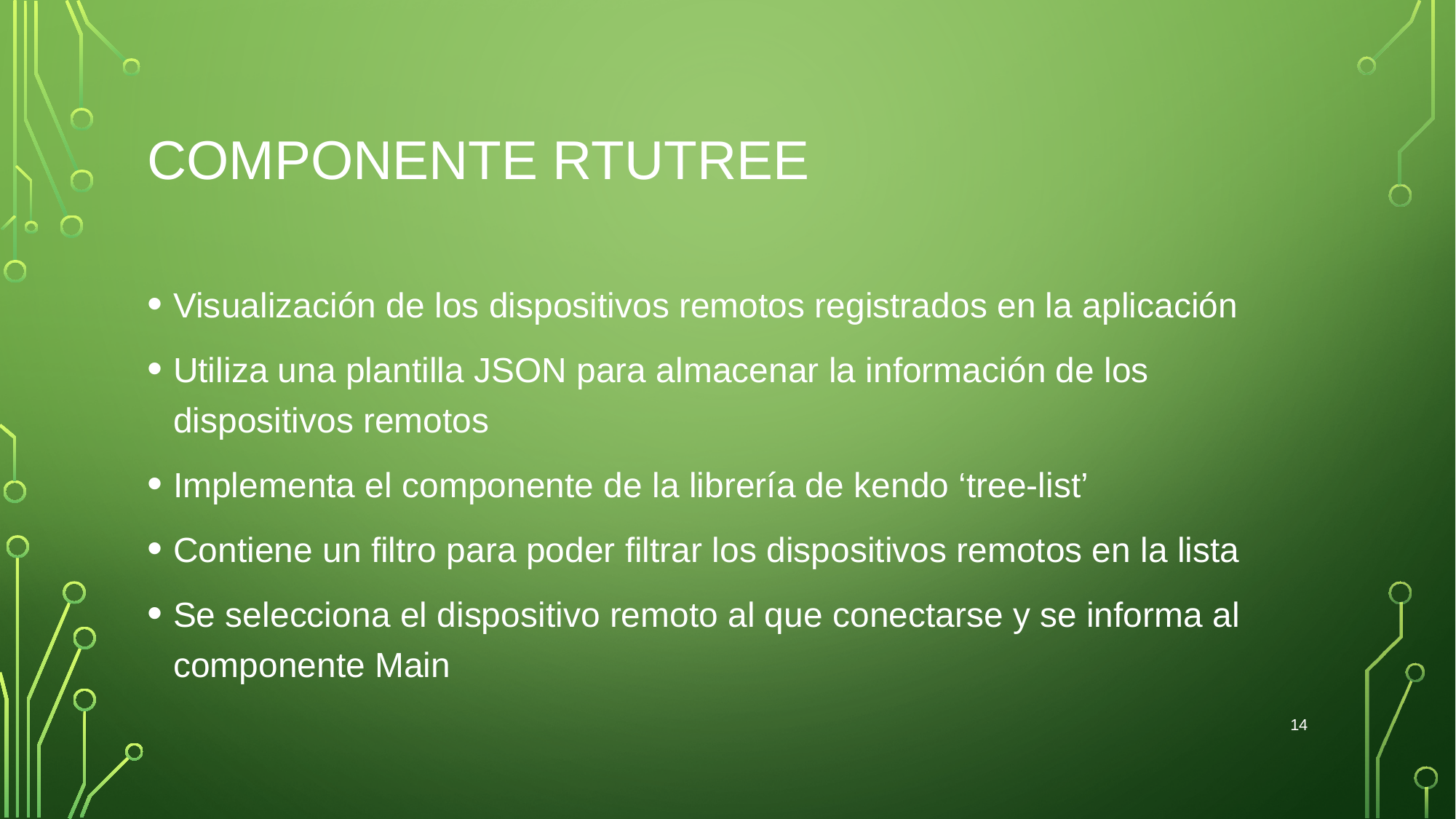

# Componente rtutree
Visualización de los dispositivos remotos registrados en la aplicación
Utiliza una plantilla JSON para almacenar la información de los dispositivos remotos
Implementa el componente de la librería de kendo ‘tree-list’
Contiene un filtro para poder filtrar los dispositivos remotos en la lista
Se selecciona el dispositivo remoto al que conectarse y se informa al componente Main

14